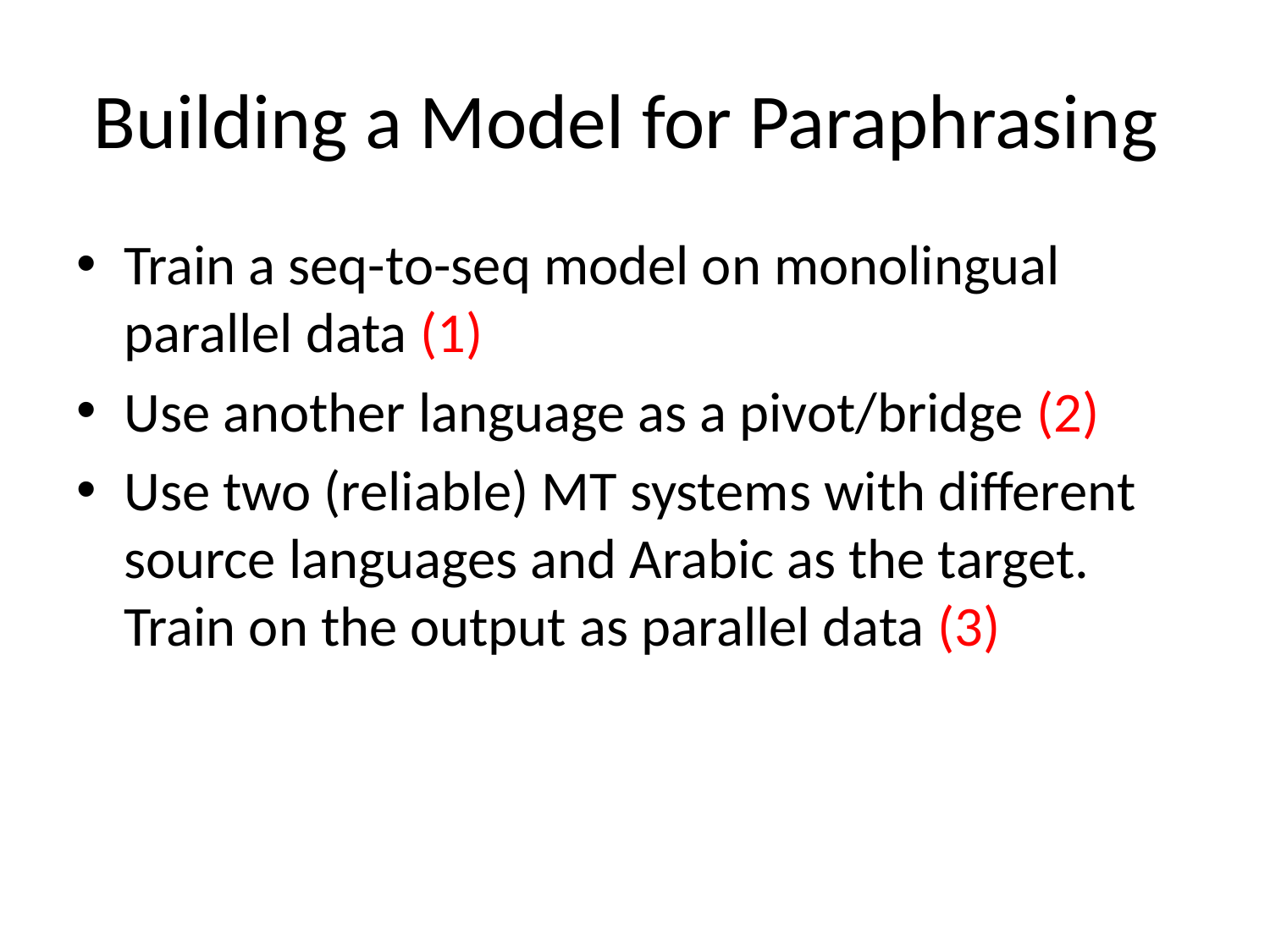

# Building a Model for Paraphrasing
Train a seq-to-seq model on monolingual parallel data (1)
Use another language as a pivot/bridge (2)
Use two (reliable) MT systems with different source languages and Arabic as the target. Train on the output as parallel data (3)